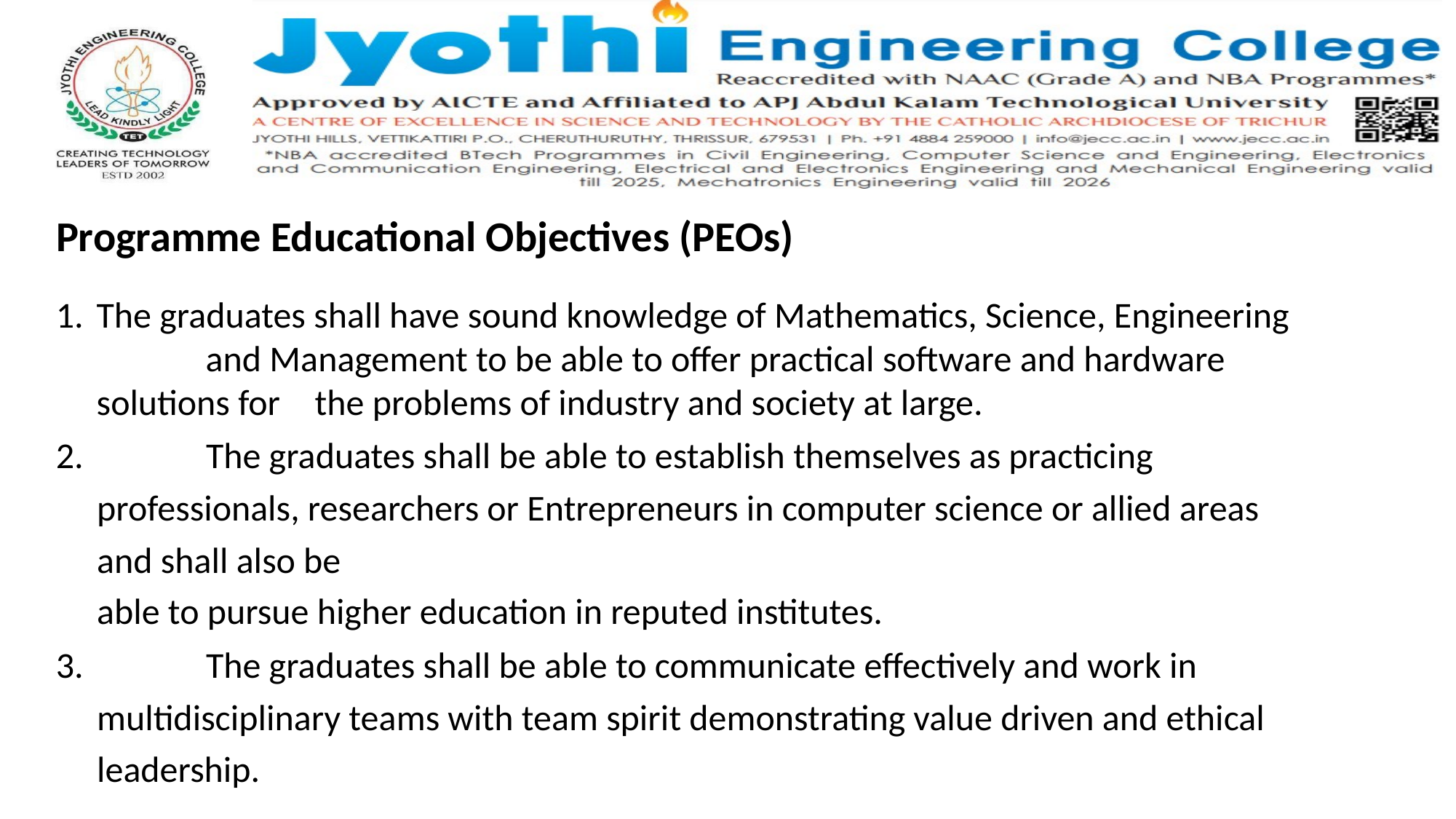

# Programme Educational Objectives (PEOs)
The graduates shall have sound knowledge of Mathematics, Science, Engineering 	and Management to be able to offer practical software and hardware solutions for 	the problems of industry and society at large.
	The graduates shall be able to establish themselves as practicing professionals, researchers or Entrepreneurs in computer science or allied areas and shall also be
able to pursue higher education in reputed institutes.
	The graduates shall be able to communicate effectively and work in multidisciplinary teams with team spirit demonstrating value driven and ethical leadership.